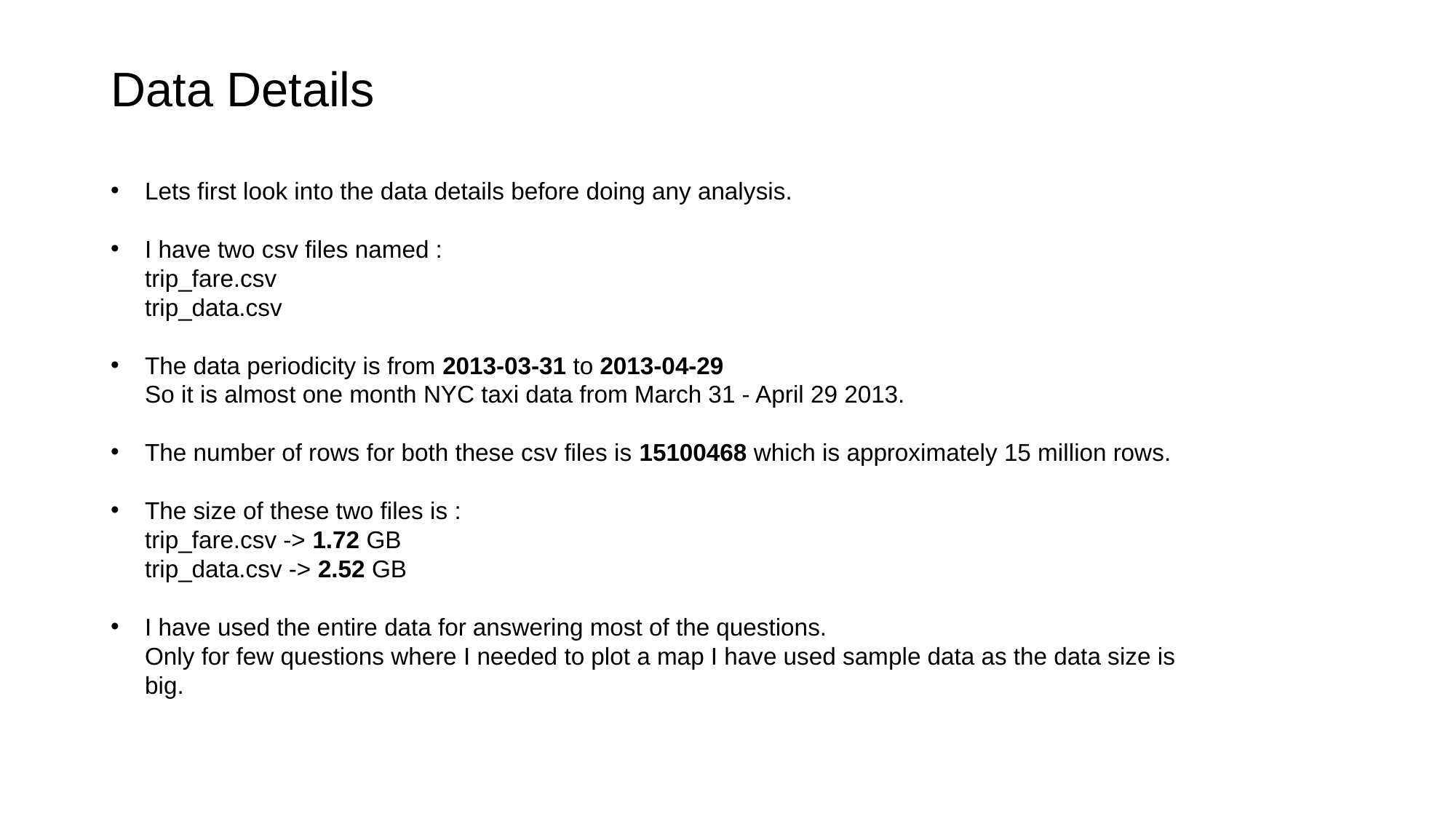

# Data Details
Lets first look into the data details before doing any analysis.
I have two csv files named :
trip_fare.csv
trip_data.csv
The data periodicity is from 2013-03-31 to 2013-04-29
So it is almost one month NYC taxi data from March 31 - April 29 2013.
The number of rows for both these csv files is 15100468 which is approximately 15 million rows.
The size of these two files is :
trip_fare.csv -> 1.72 GB
trip_data.csv -> 2.52 GB
I have used the entire data for answering most of the questions.
Only for few questions where I needed to plot a map I have used sample data as the data size is big.